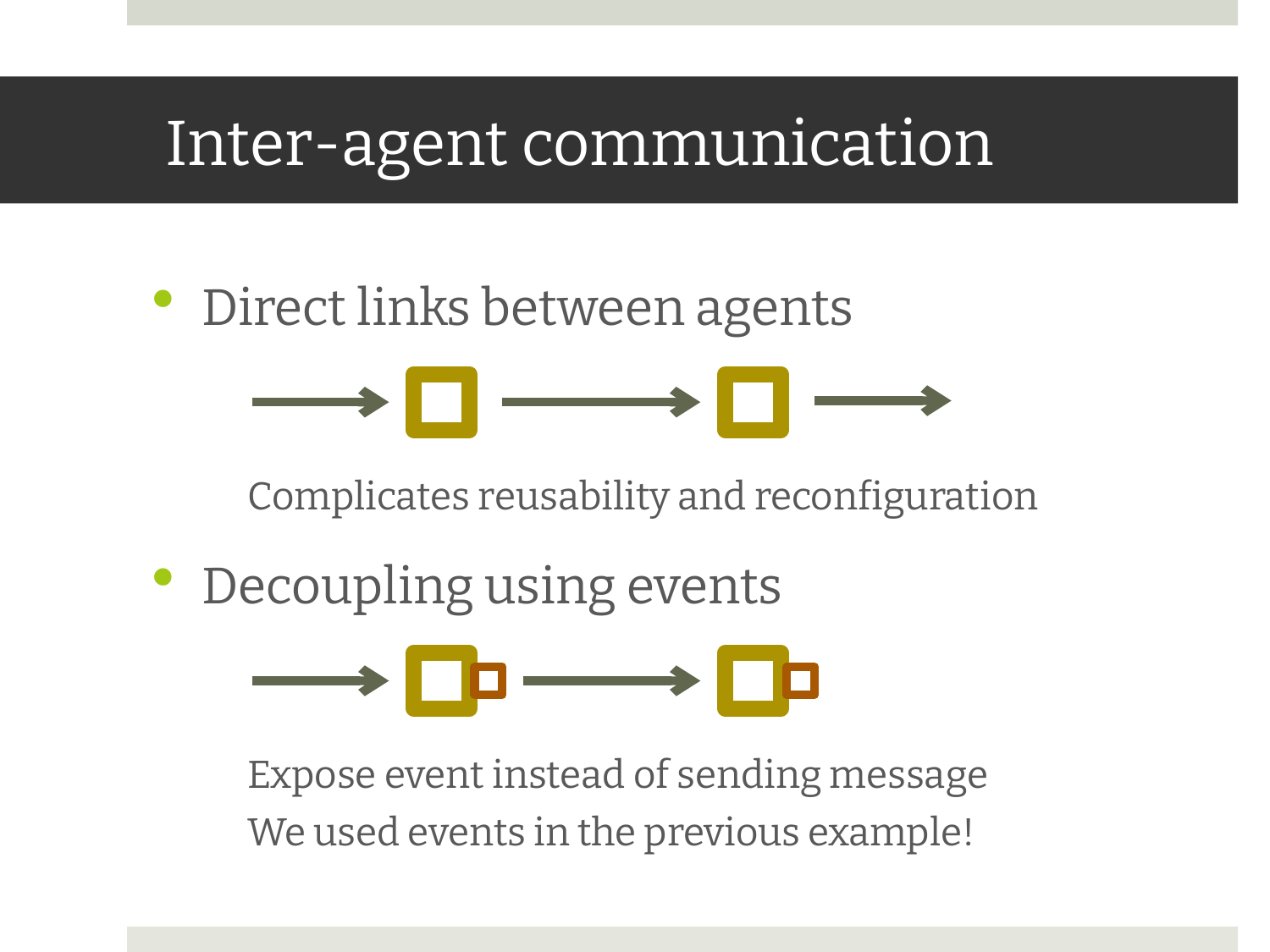

# Inter-agent communication
Direct links between agents

Complicates reusability and reconfiguration
Decoupling using events

Expose event instead of sending message
We used events in the previous example!